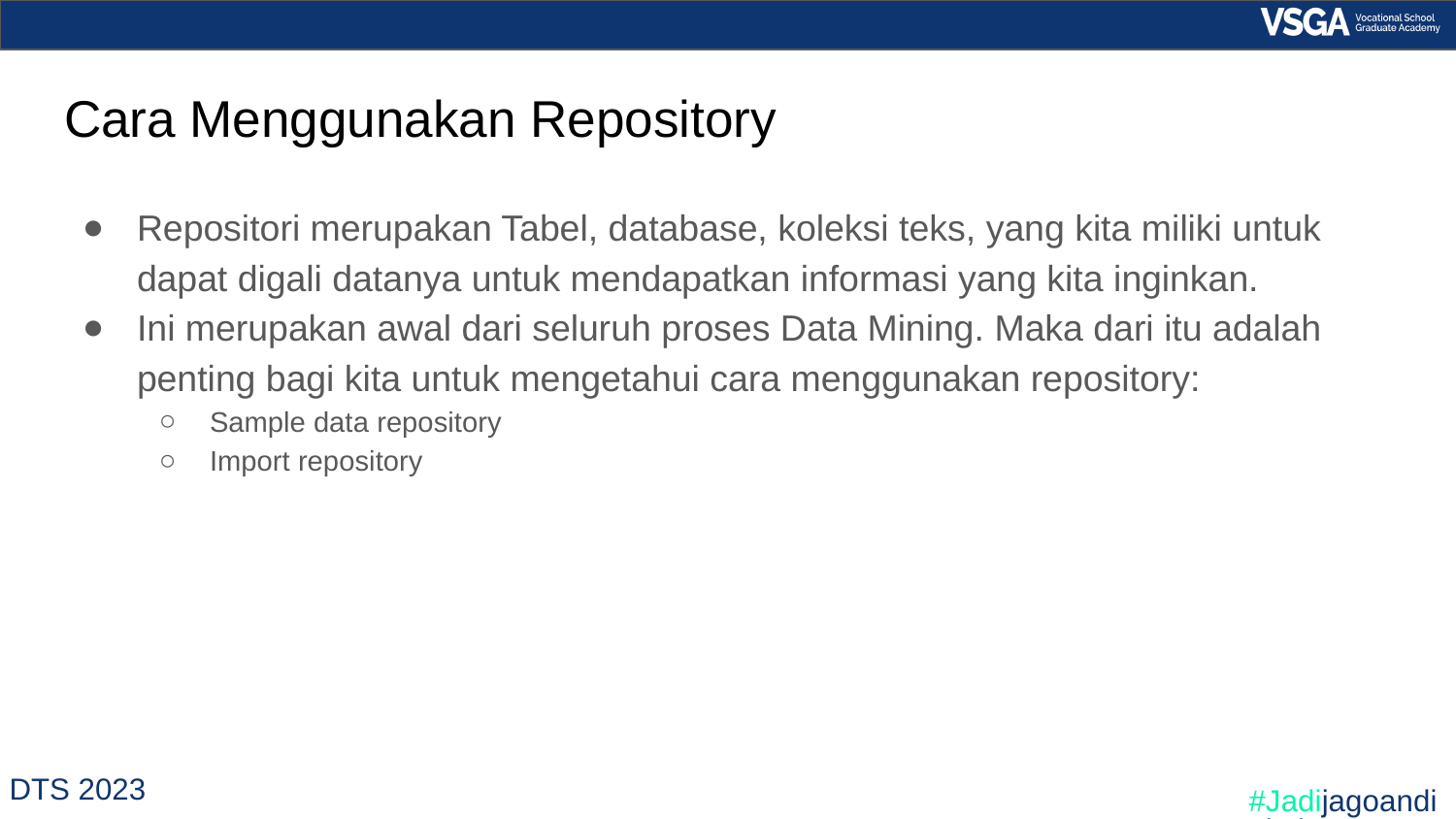

# Cara Menggunakan Repository
Repositori merupakan Tabel, database, koleksi teks, yang kita miliki untuk dapat digali datanya untuk mendapatkan informasi yang kita inginkan.
Ini merupakan awal dari seluruh proses Data Mining. Maka dari itu adalah penting bagi kita untuk mengetahui cara menggunakan repository:
Sample data repository
Import repository